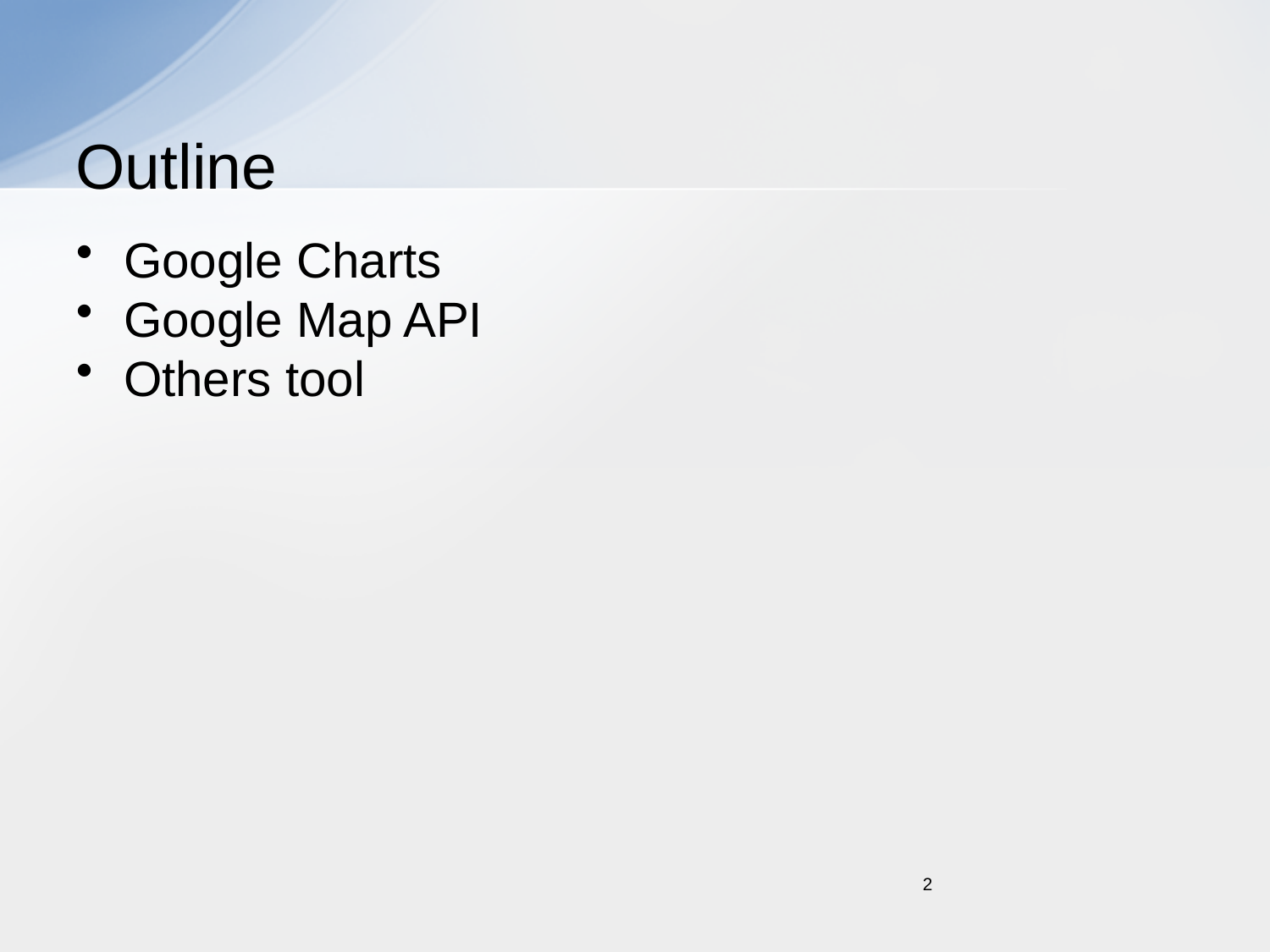

# Outline
Google Charts
Google Map API
Others tool
2